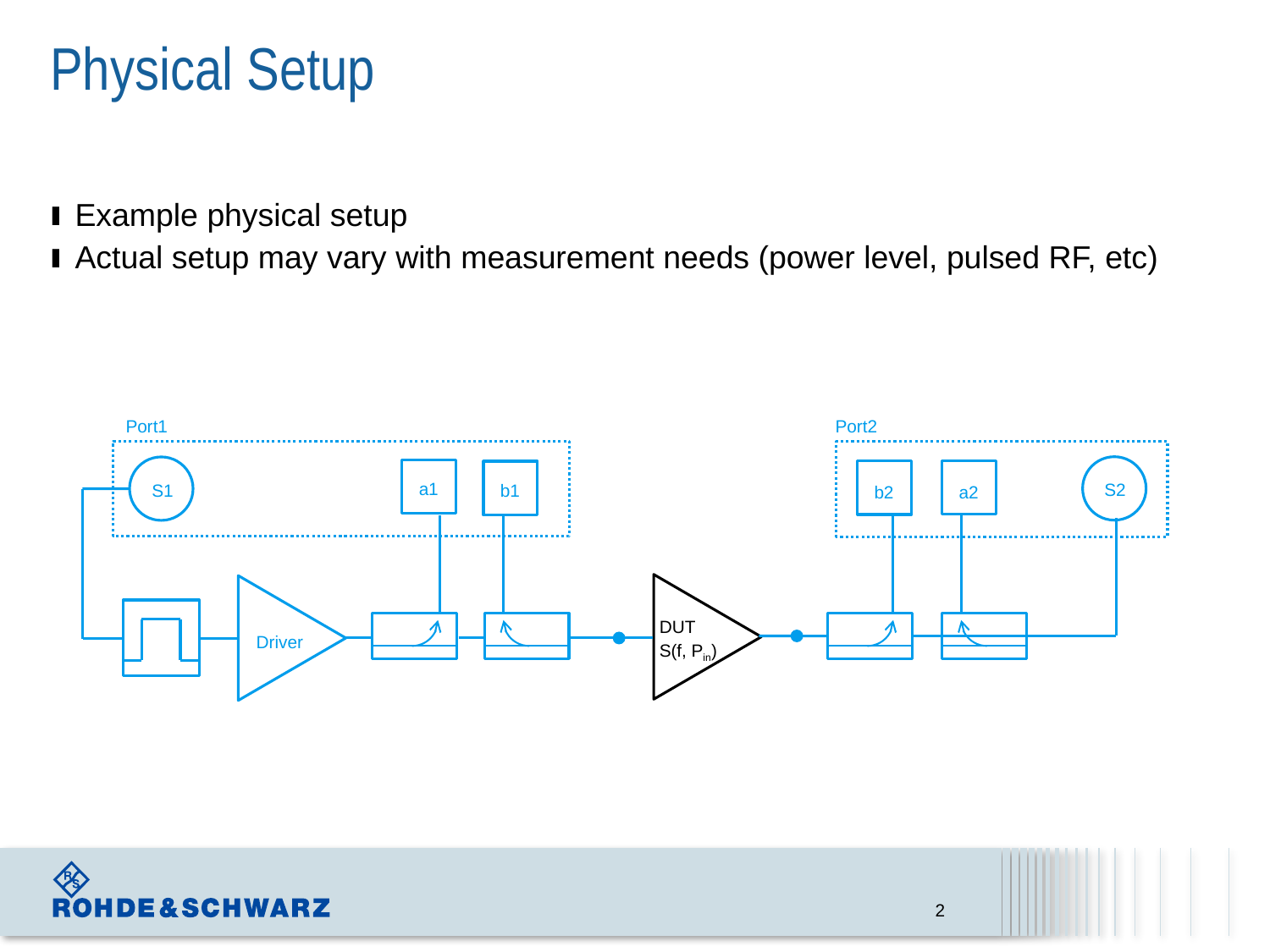

# Physical Setup
Example physical setup
Actual setup may vary with measurement needs (power level, pulsed RF, etc)
Port1

Port2

S2

a2

b2

S1

a1

b1

DUT
S(f, Pin)

Driver

2